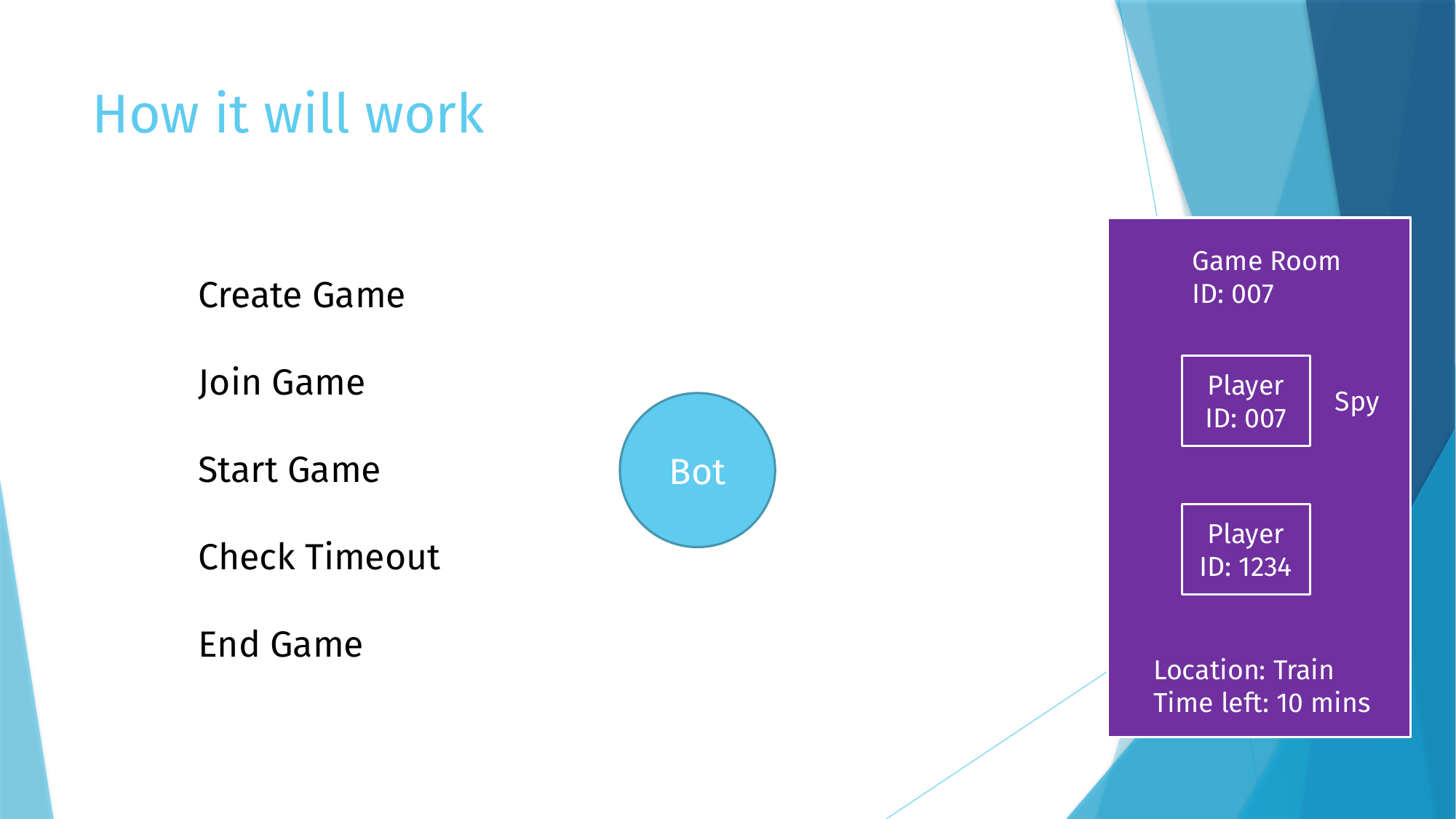

# How it will work

Game Room
ID: 007
Create Game

Join Game

Start Game

Check Timeout

End Game
Player
ID: 007
Spy
Bot
Player
ID: 1234
Location: Train
Time left: 10 mins